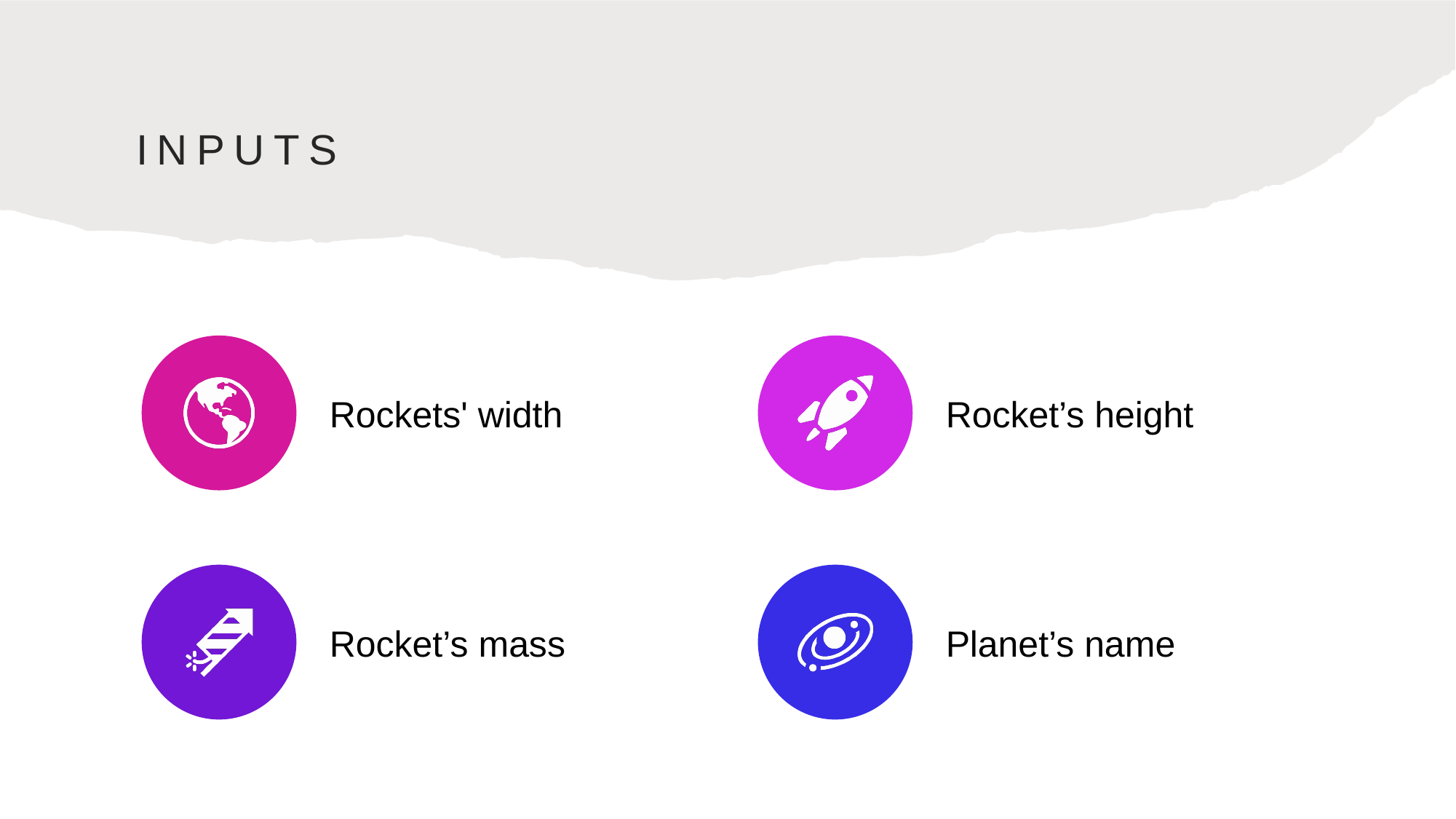

# INPUTS
Rockets' width
Rocket’s height
Rocket’s mass
Planet’s name